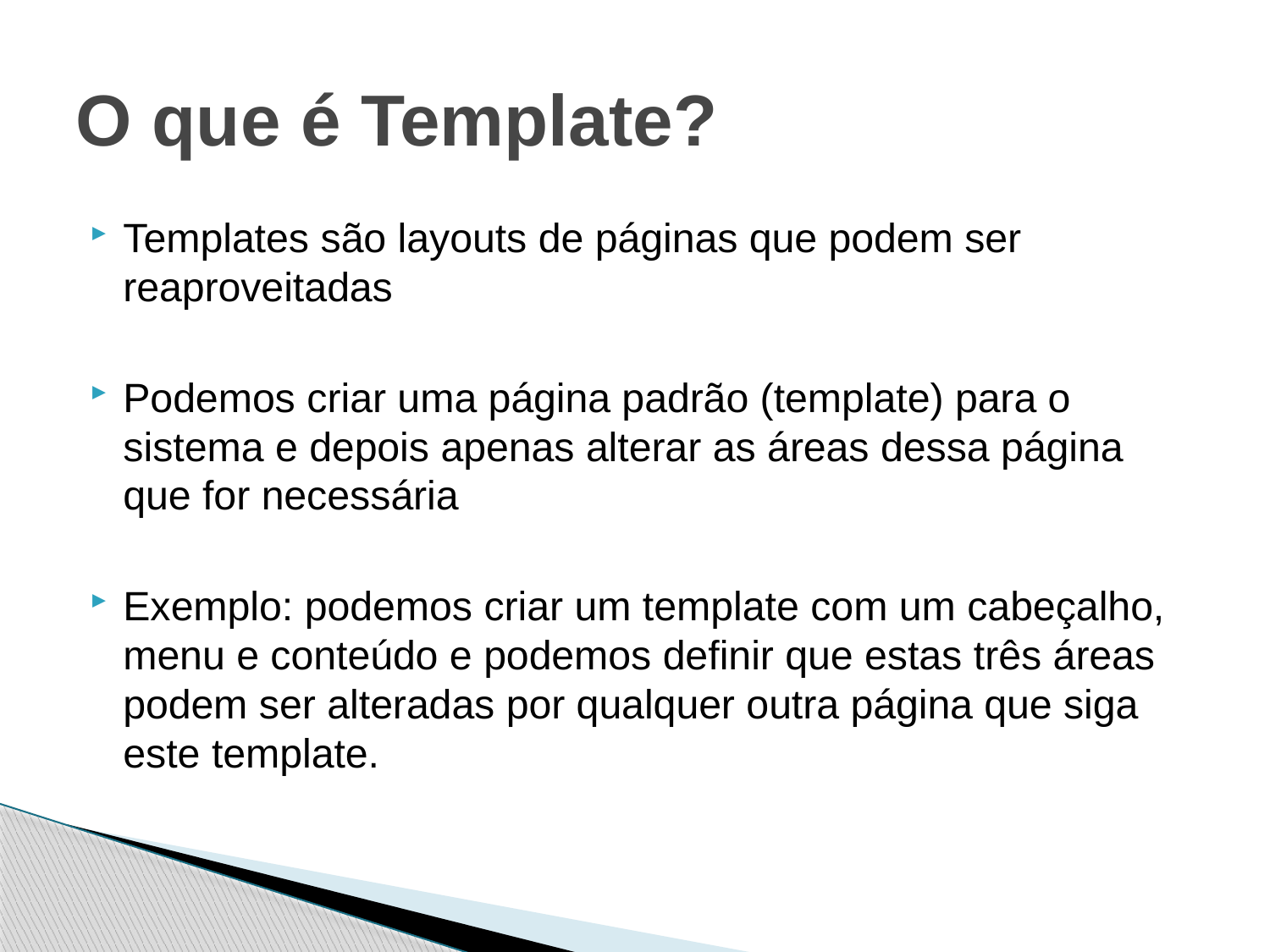

# O que é Template?
Templates são layouts de páginas que podem ser reaproveitadas

Podemos criar uma página padrão (template) para o sistema e depois apenas alterar as áreas dessa página que for necessária

Exemplo: podemos criar um template com um cabeçalho, menu e conteúdo e podemos definir que estas três áreas podem ser alteradas por qualquer outra página que siga este template.